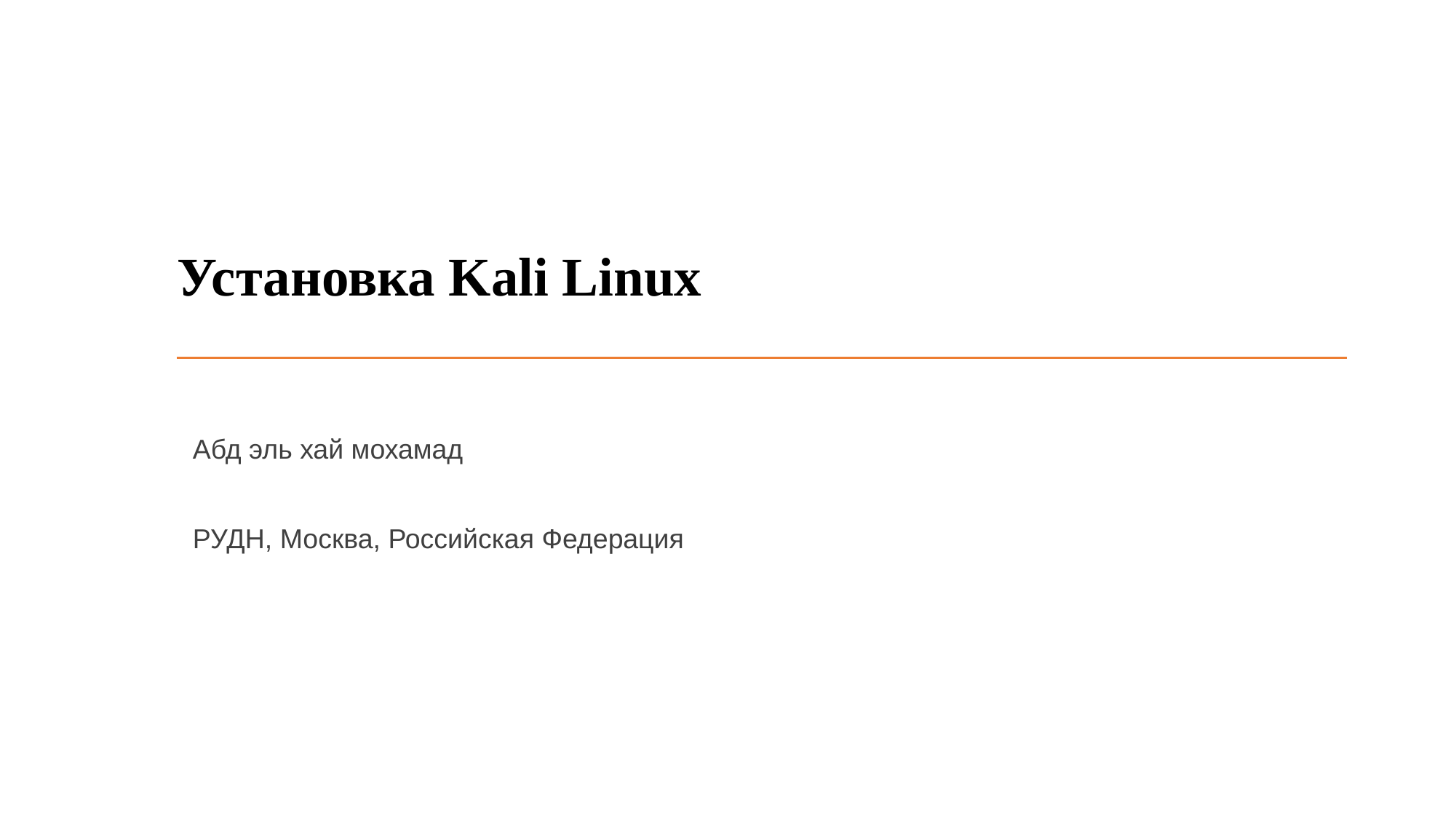

# Установка Kali Linux
Абд эль хай мохамад

РУДН, Москва, Российская Федерация
1